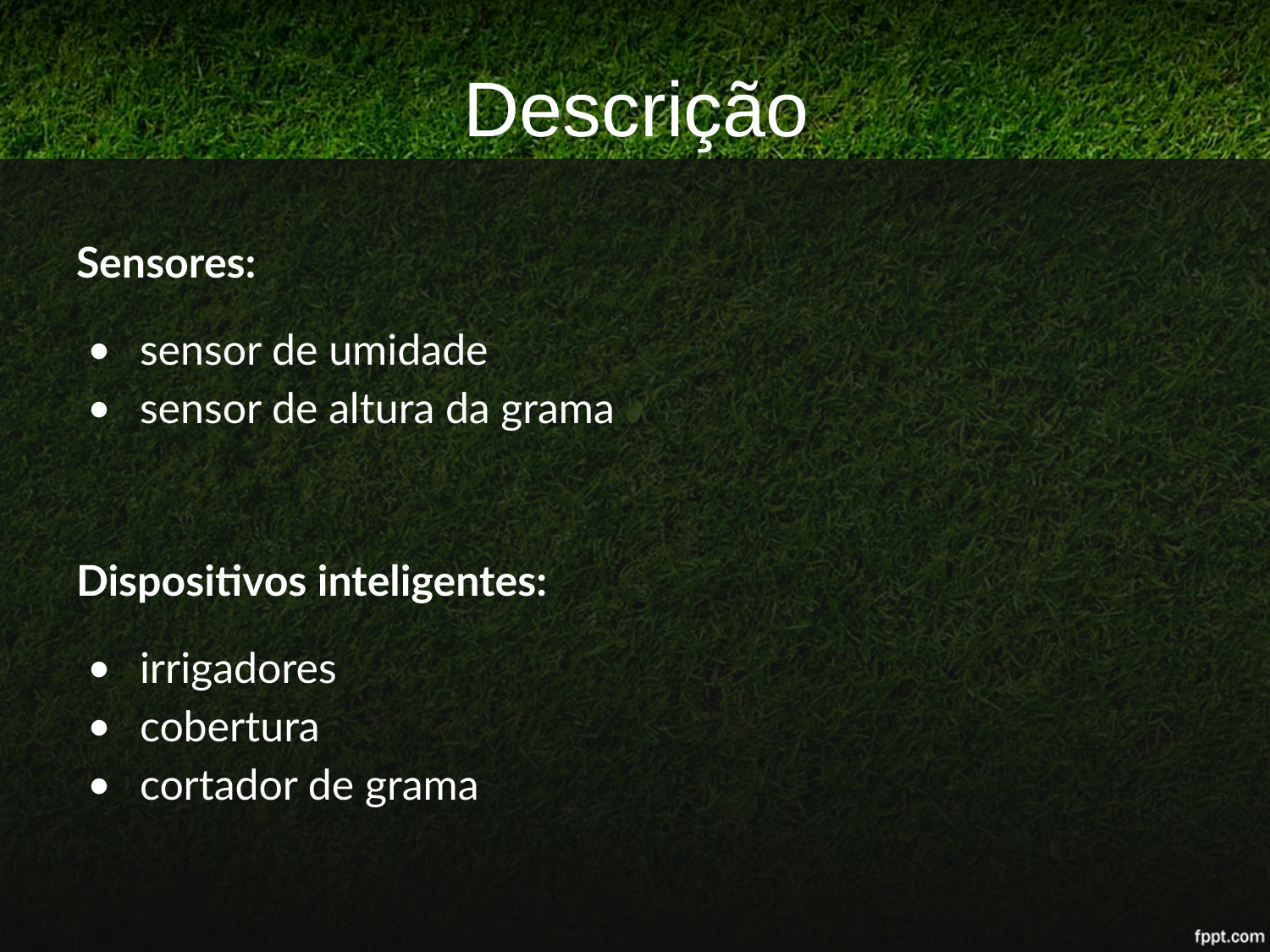

# Descrição
Sensores:
sensor de umidade
sensor de altura da grama

Dispositivos inteligentes:
irrigadores
cobertura
cortador de grama